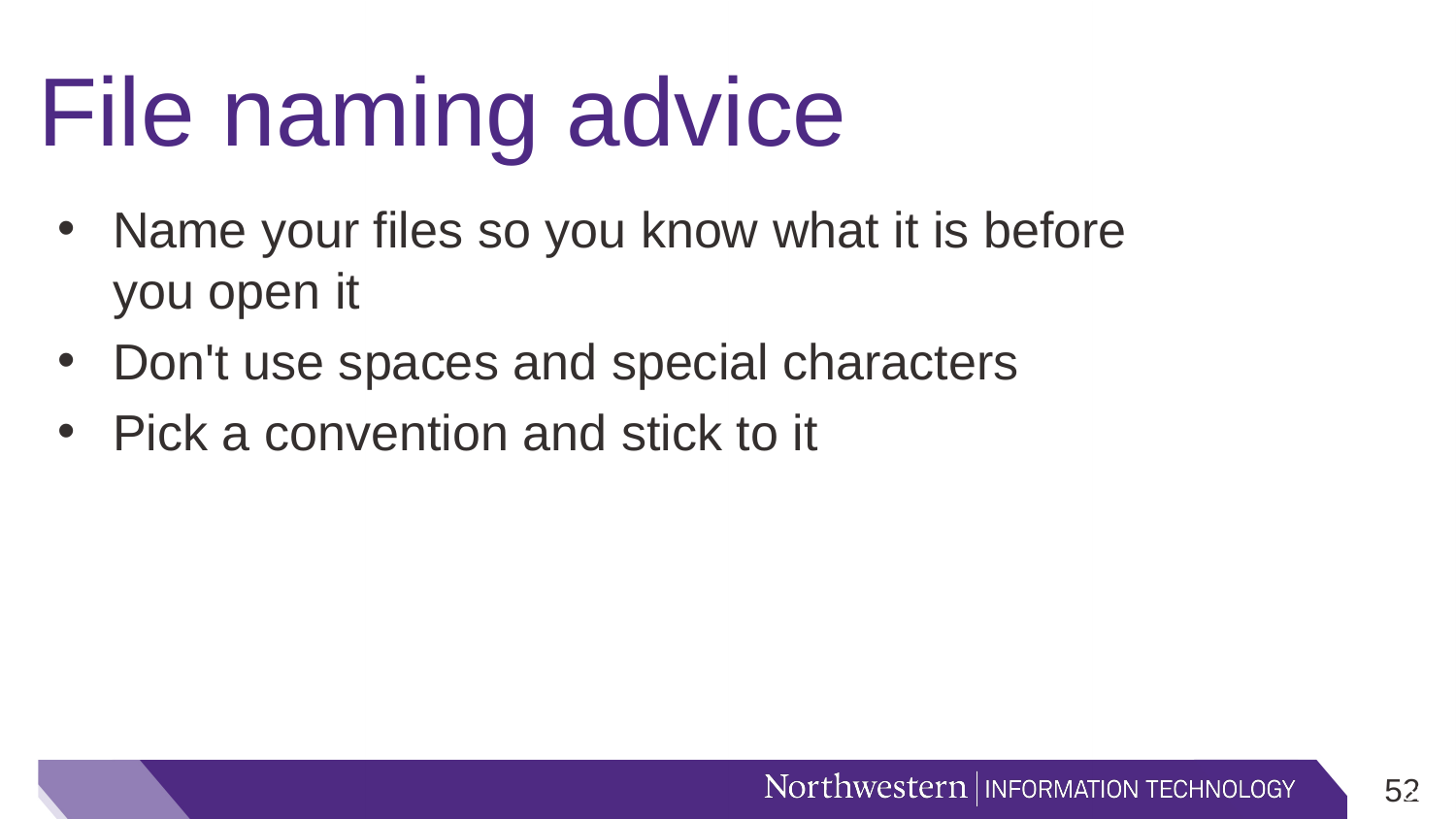

# File naming advice
Name your files so you know what it is before you open it
Don't use spaces and special characters
Pick a convention and stick to it

52